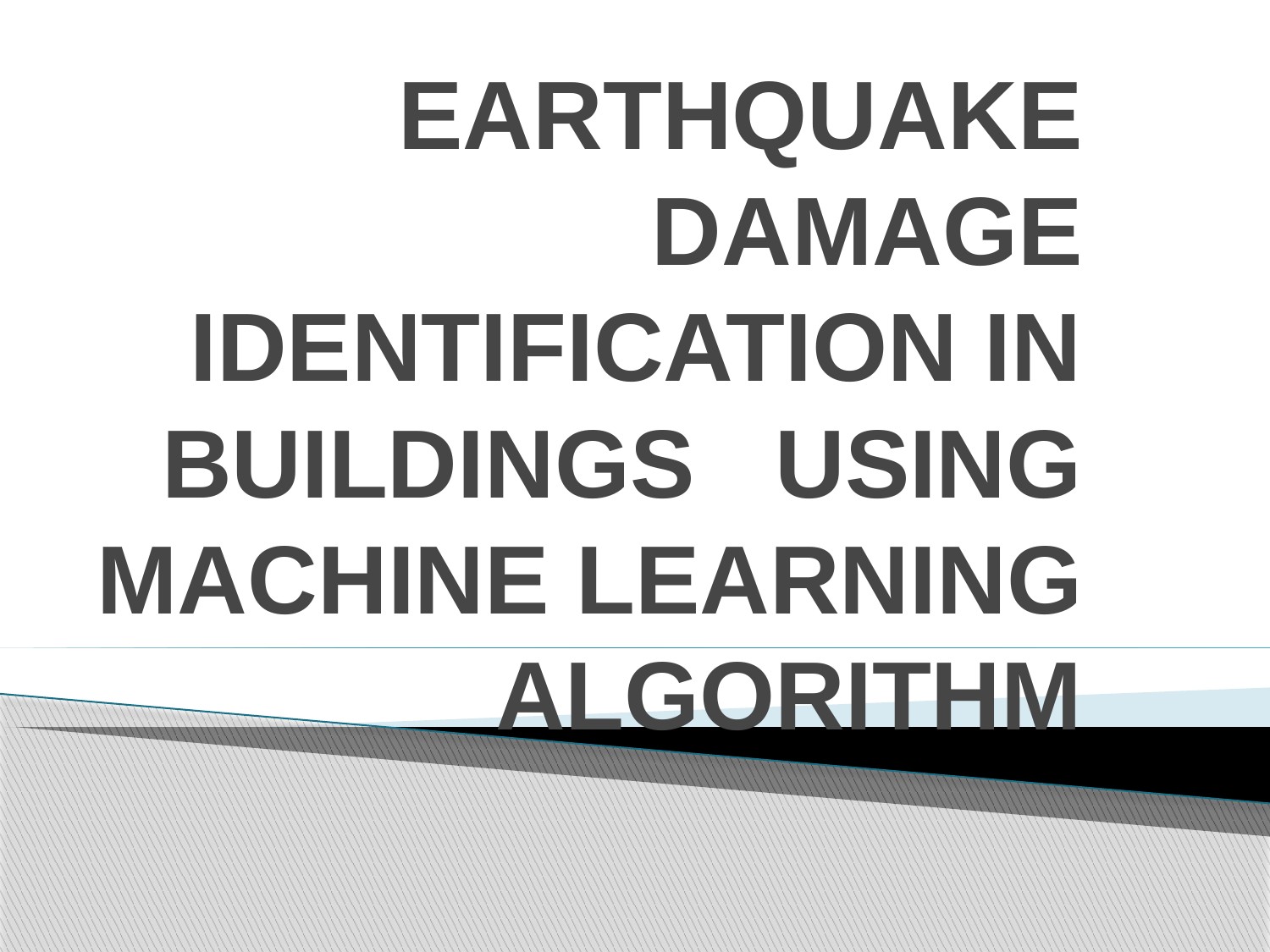

# EARTHQUAKE DAMAGE IDENTIFICATION IN BUILDINGS   USING MACHINE LEARNING ALGORITHM